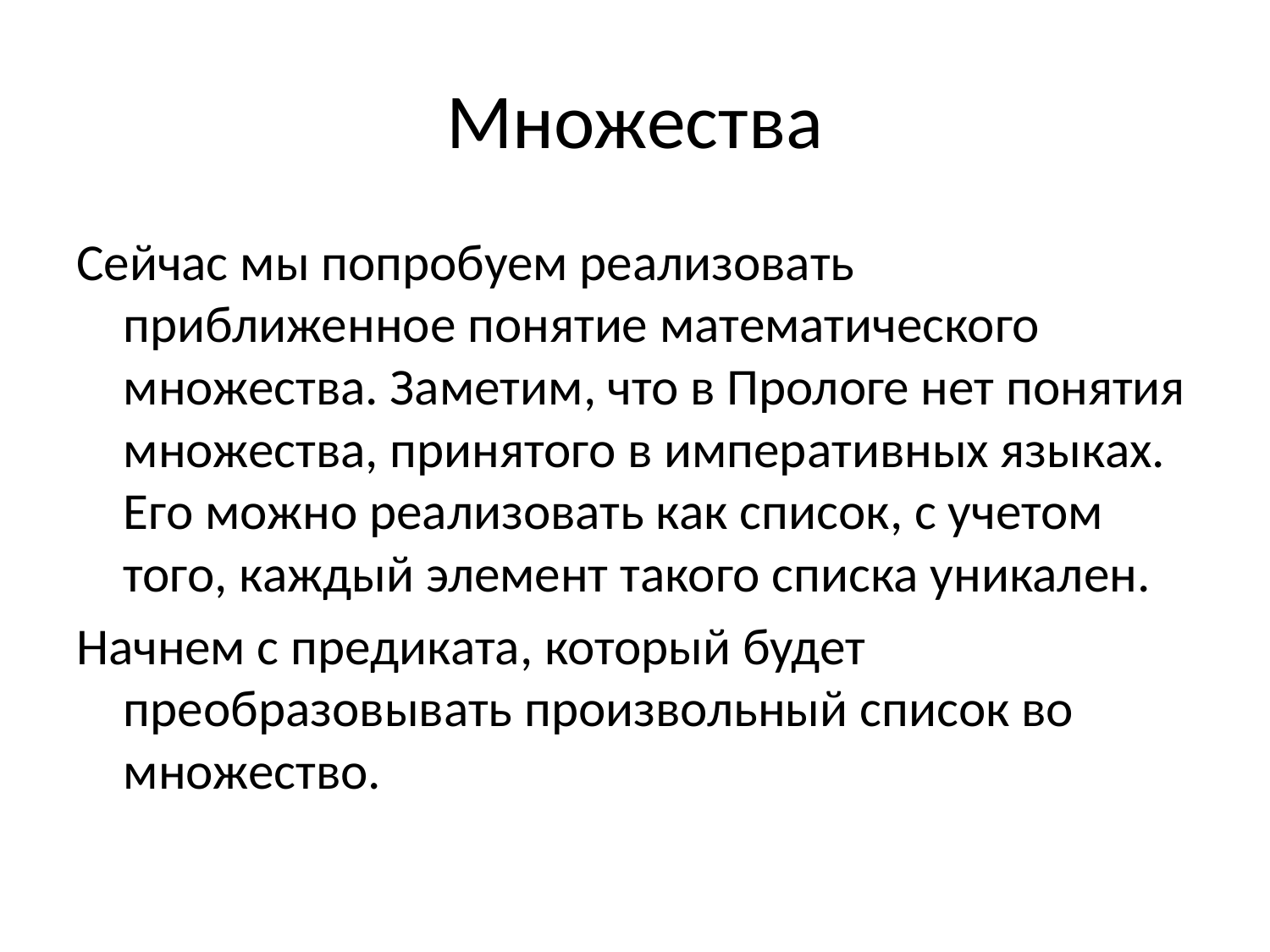

# Множества
Сейчас мы попробуем реализовать приближенное понятие математического множества. Заметим, что в Прологе нет понятия множества, принятого в императивных языках. Его можно реализовать как список, с учетом того, каждый элемент такого списка уникален.
Начнем с предиката, который будет преобразовывать произвольный список во множество.